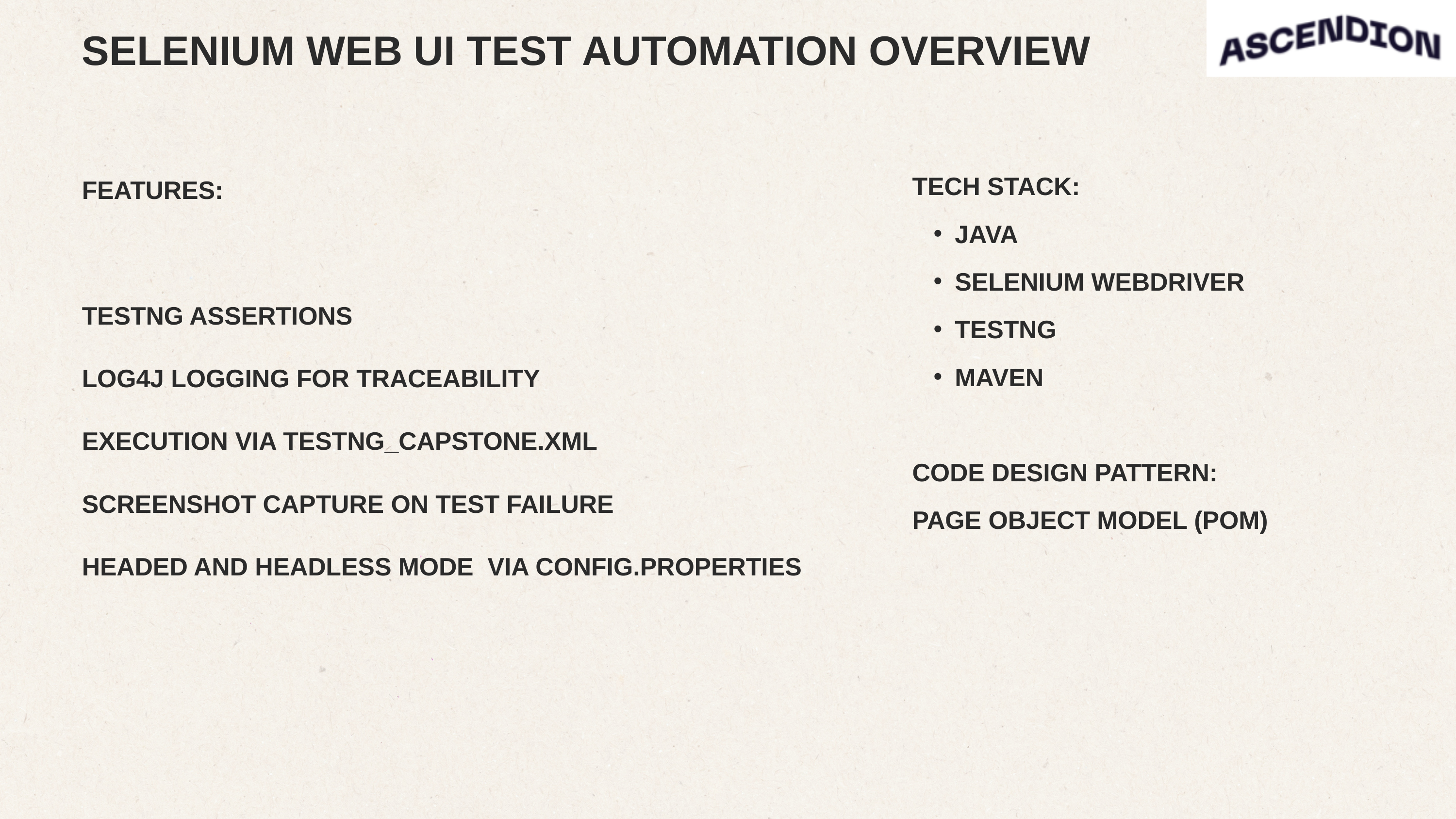

SELENIUM WEB UI TEST AUTOMATION OVERVIEW
FEATURES:​
​​
TESTNG ASSERTIONS
LOG4J LOGGING FOR TRACEABILITY​
EXECUTION VIA TESTNG_CAPSTONE.XML​
SCREENSHOT CAPTURE ON TEST FAILURE​
HEADED AND HEADLESS MODE  VIA CONFIG.PROPERTIES​

​
TECH STACK:
JAVA
SELENIUM WEBDRIVER
TESTNG
MAVEN​

CODE DESIGN PATTERN:
PAGE OBJECT MODEL (POM)​